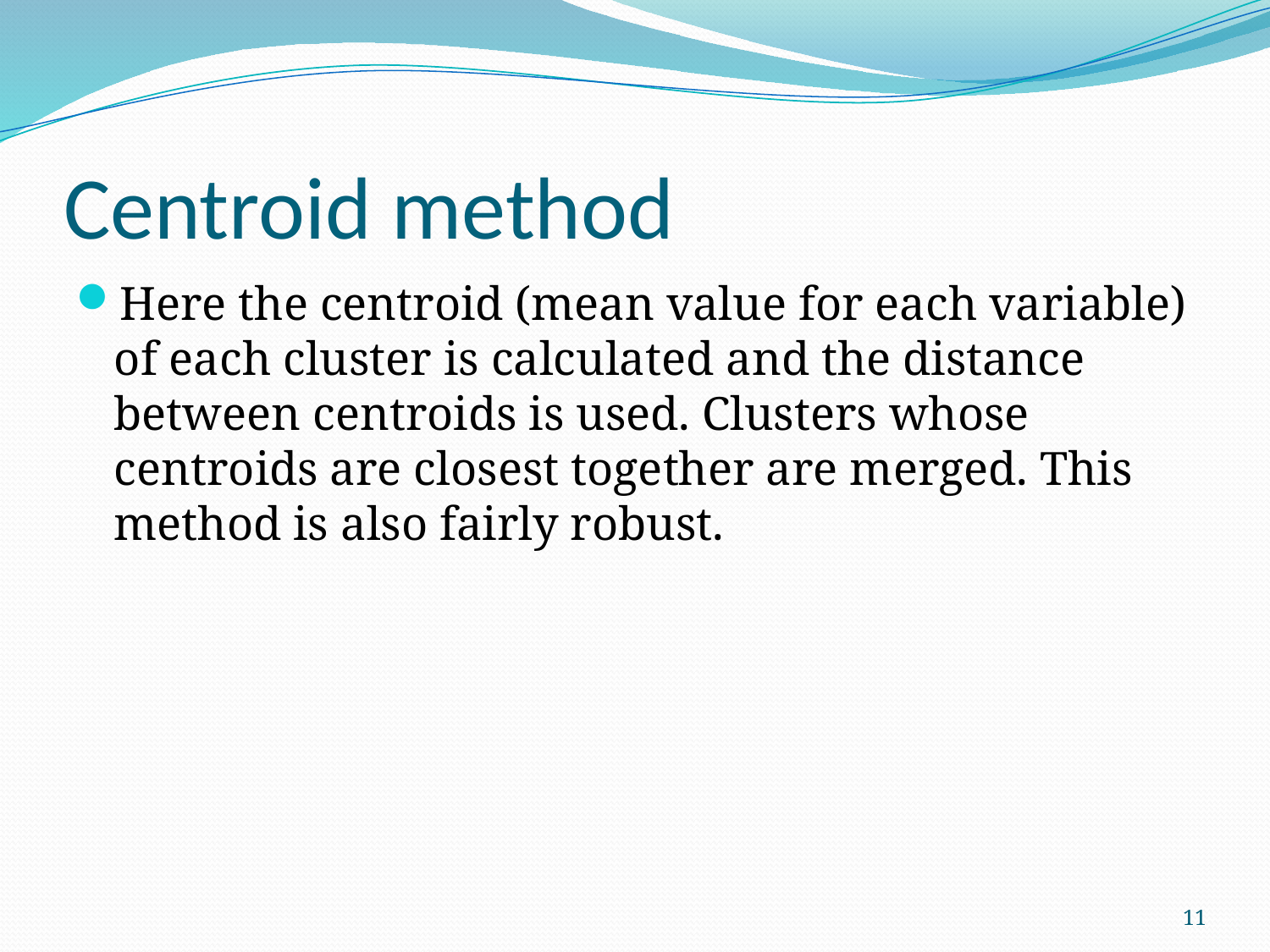

# Centroid method
Here the centroid (mean value for each variable) of each cluster is calculated and the distance between centroids is used. Clusters whose centroids are closest together are merged. This method is also fairly robust.

11